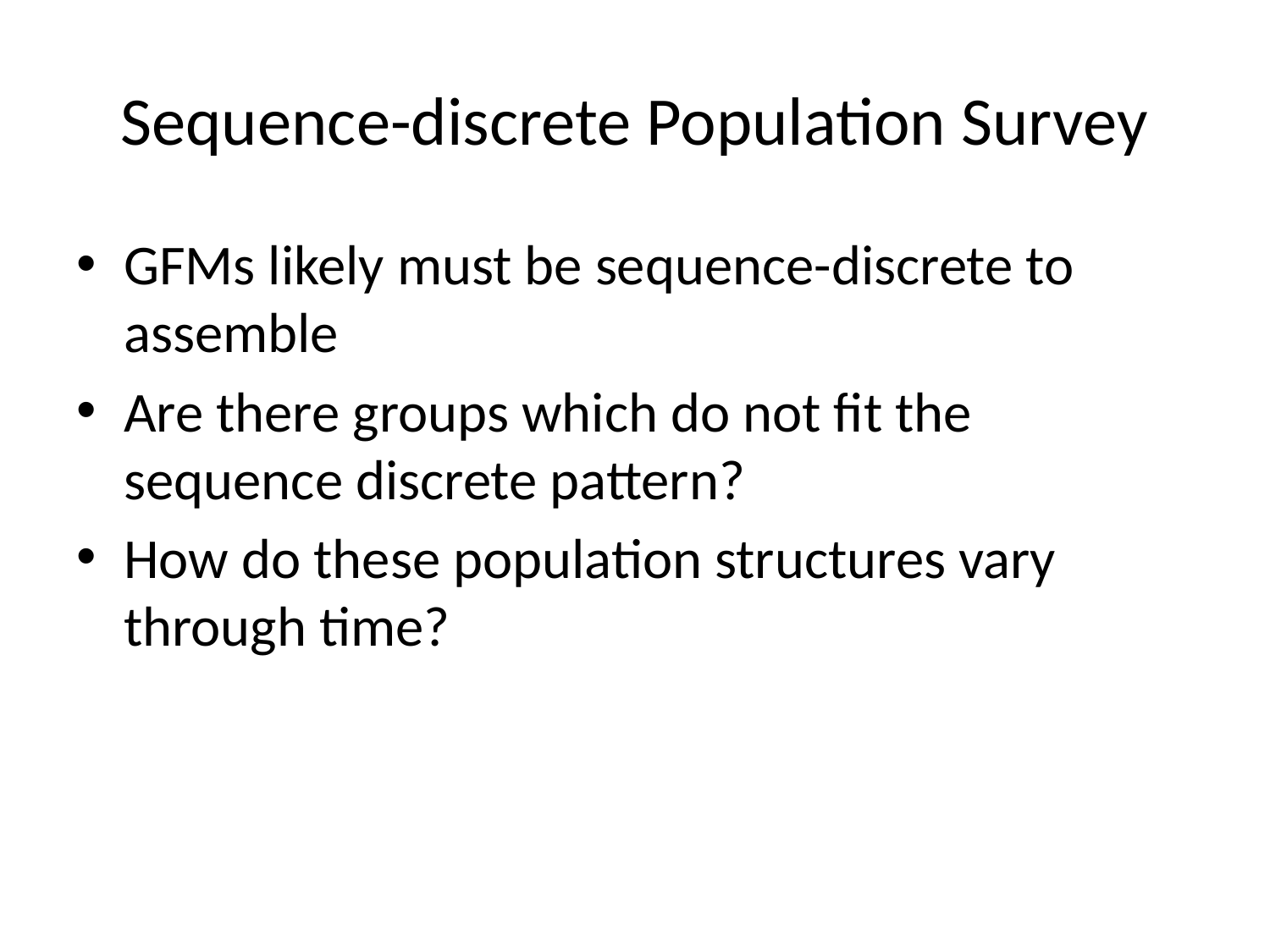

# Sequence-discrete Population Survey
GFMs likely must be sequence-discrete to assemble
Are there groups which do not fit the sequence discrete pattern?
How do these population structures vary through time?